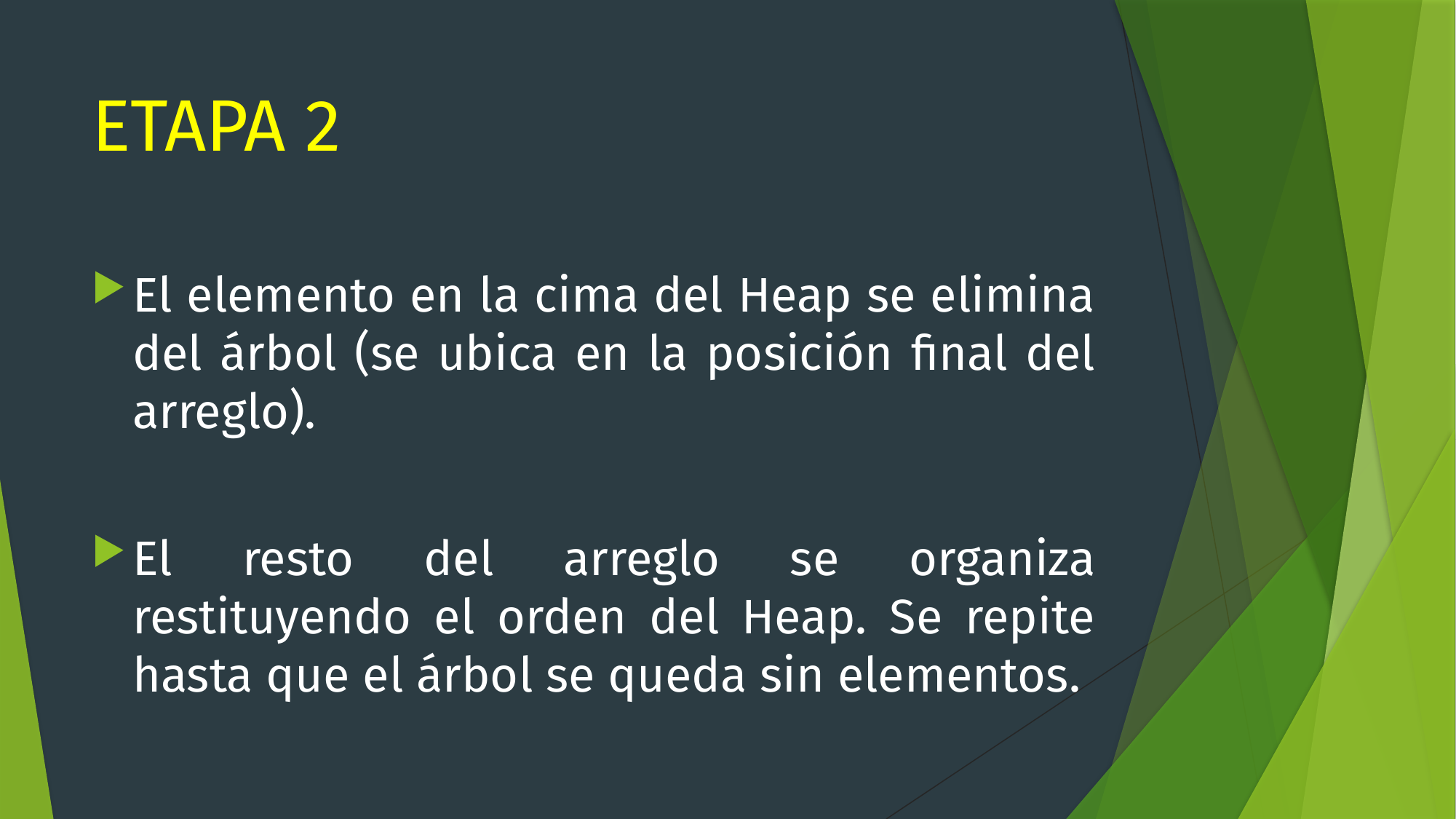

# ETAPA 2
El elemento en la cima del Heap se elimina del árbol (se ubica en la posición final del arreglo).

El resto del arreglo se organiza restituyendo el orden del Heap. Se repite hasta que el árbol se queda sin elementos.